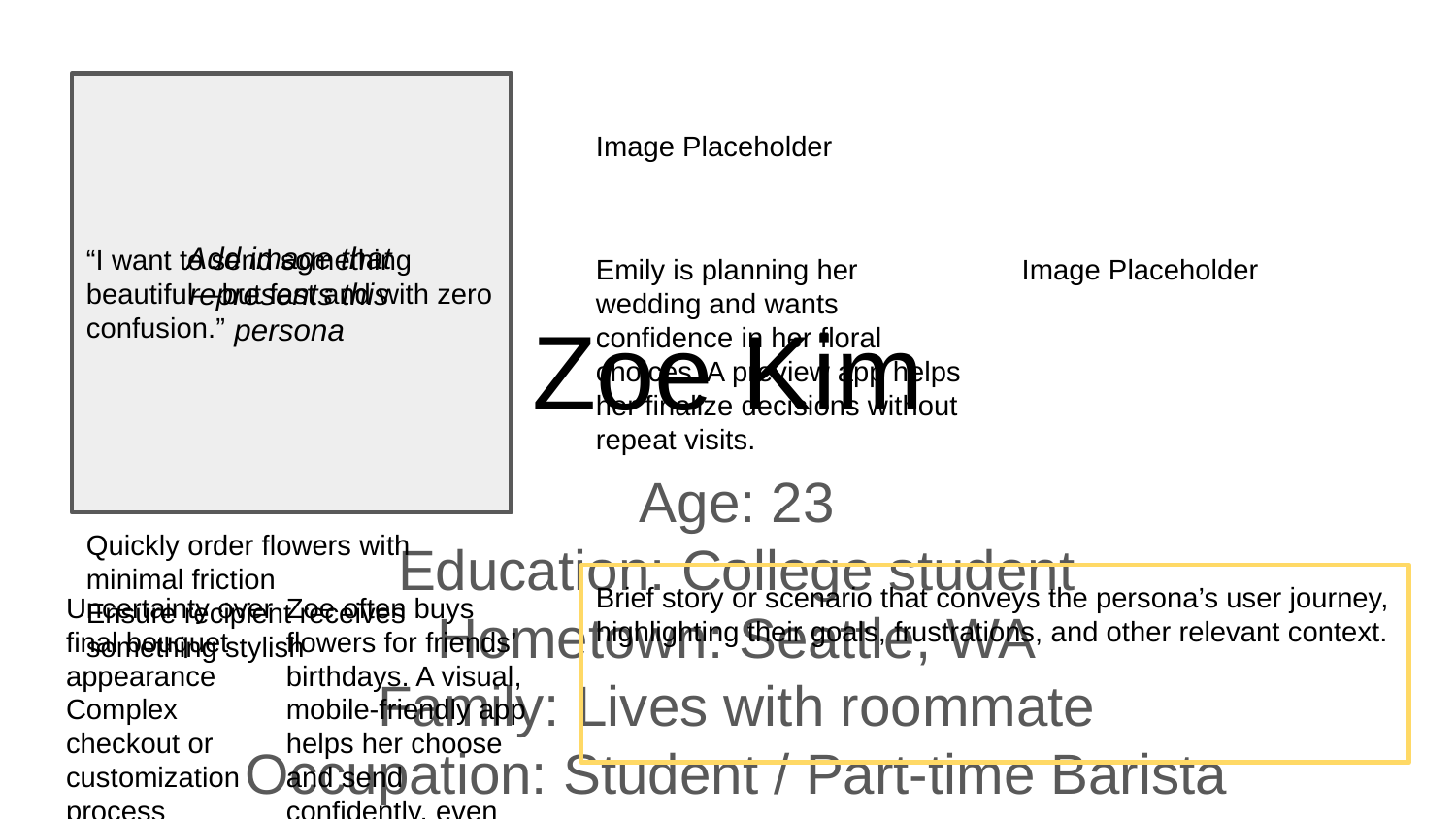

“I want to send something beautiful—but fast and with zero confusion.”
Image Placeholder
# Zoe Kim
Add image that represents this persona
Emily is planning her wedding and wants confidence in her floral choices. A preview app helps her finalize decisions without repeat visits.
Image Placeholder
Age: 23
Education: College student
Hometown: Seattle, WA
Family: Lives with roommate
Occupation: Student / Part-time Barista
Quickly order flowers with minimal friction
Ensure recipient receives something stylish
Brief story or scenario that conveys the persona’s user journey, highlighting their goals, frustrations, and other relevant context.
Uncertainty over final bouquet appearance
Complex checkout or customization process
Zoe often buys flowers for friends’ birthdays. A visual, mobile-friendly app helps her choose and send confidently, even last-minute.